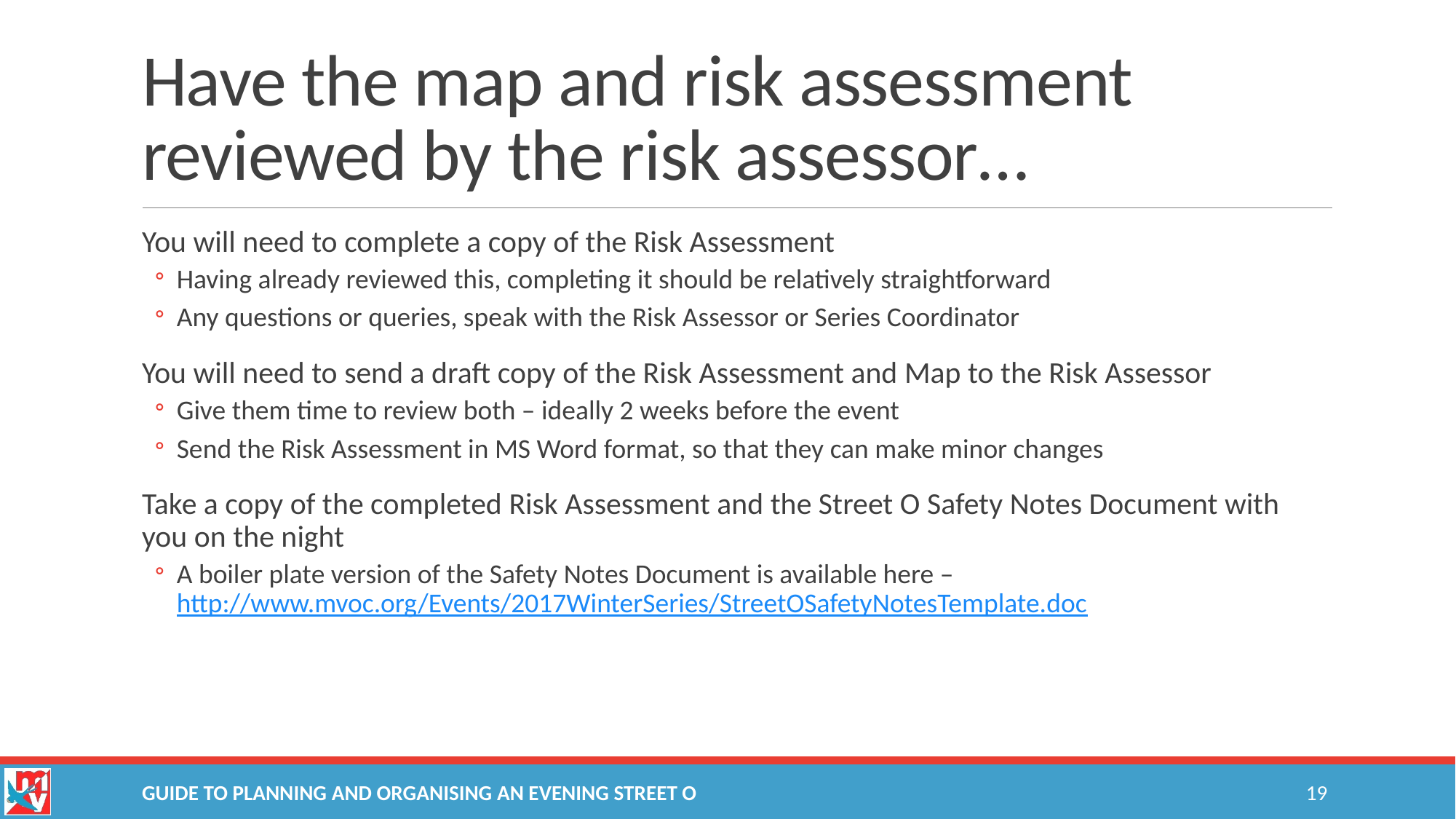

# Have the map and risk assessment reviewed by the risk assessor…
You will need to complete a copy of the Risk Assessment
Having already reviewed this, completing it should be relatively straightforward
Any questions or queries, speak with the Risk Assessor or Series Coordinator
You will need to send a draft copy of the Risk Assessment and Map to the Risk Assessor
Give them time to review both – ideally 2 weeks before the event
Send the Risk Assessment in MS Word format, so that they can make minor changes
Take a copy of the completed Risk Assessment and the Street O Safety Notes Document with you on the night
A boiler plate version of the Safety Notes Document is available here – http://www.mvoc.org/Events/2017WinterSeries/StreetOSafetyNotesTemplate.doc
19
Guide to planning and organising an Evening Street O